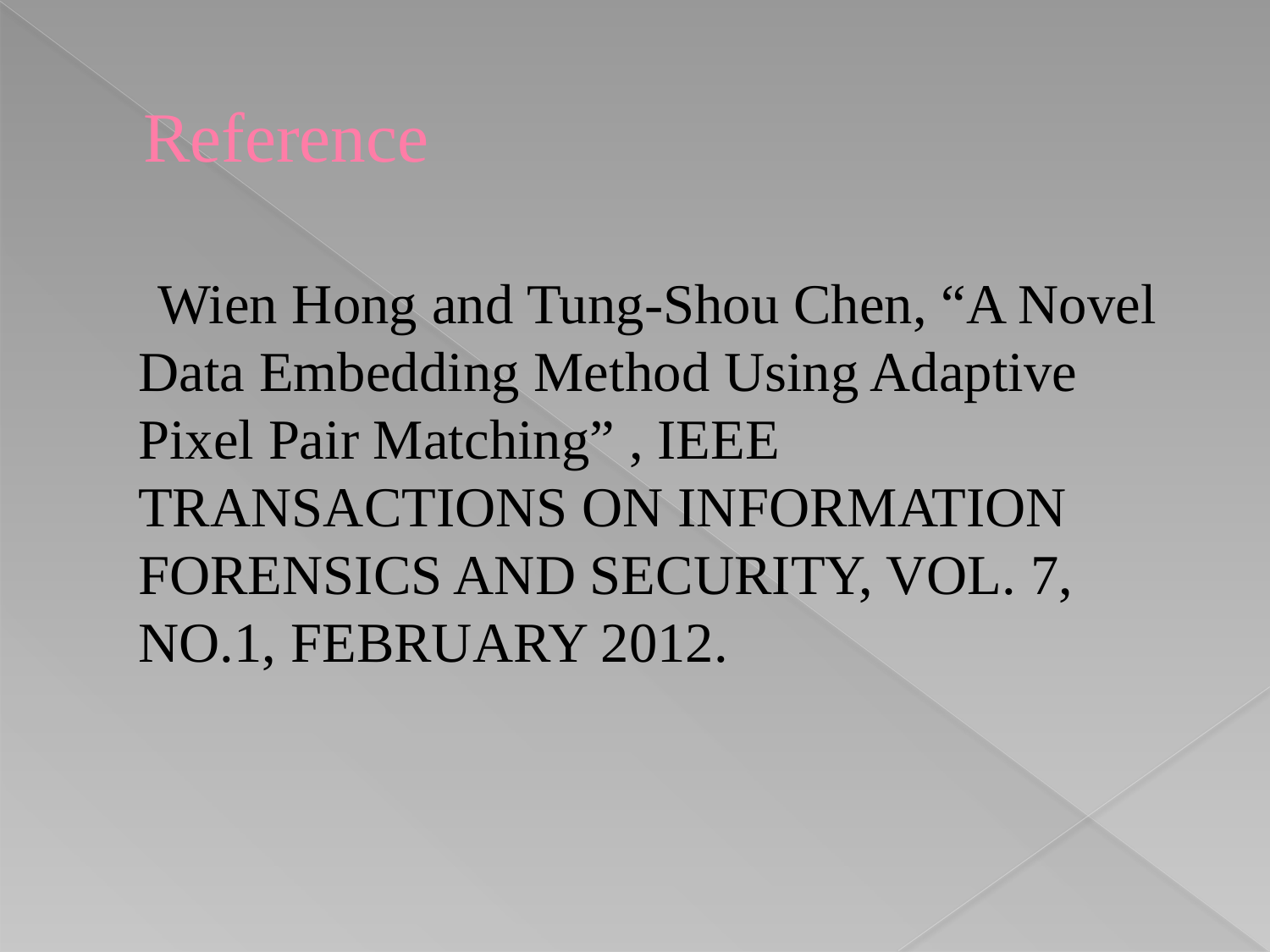

# Reference
     Wien Hong and Tung-Shou Chen, “A Novel Data Embedding Method Using Adaptive Pixel Pair Matching” , IEEE TRANSACTIONS ON INFORMATION FORENSICS AND SECURITY, VOL. 7, NO.1, FEBRUARY 2012.